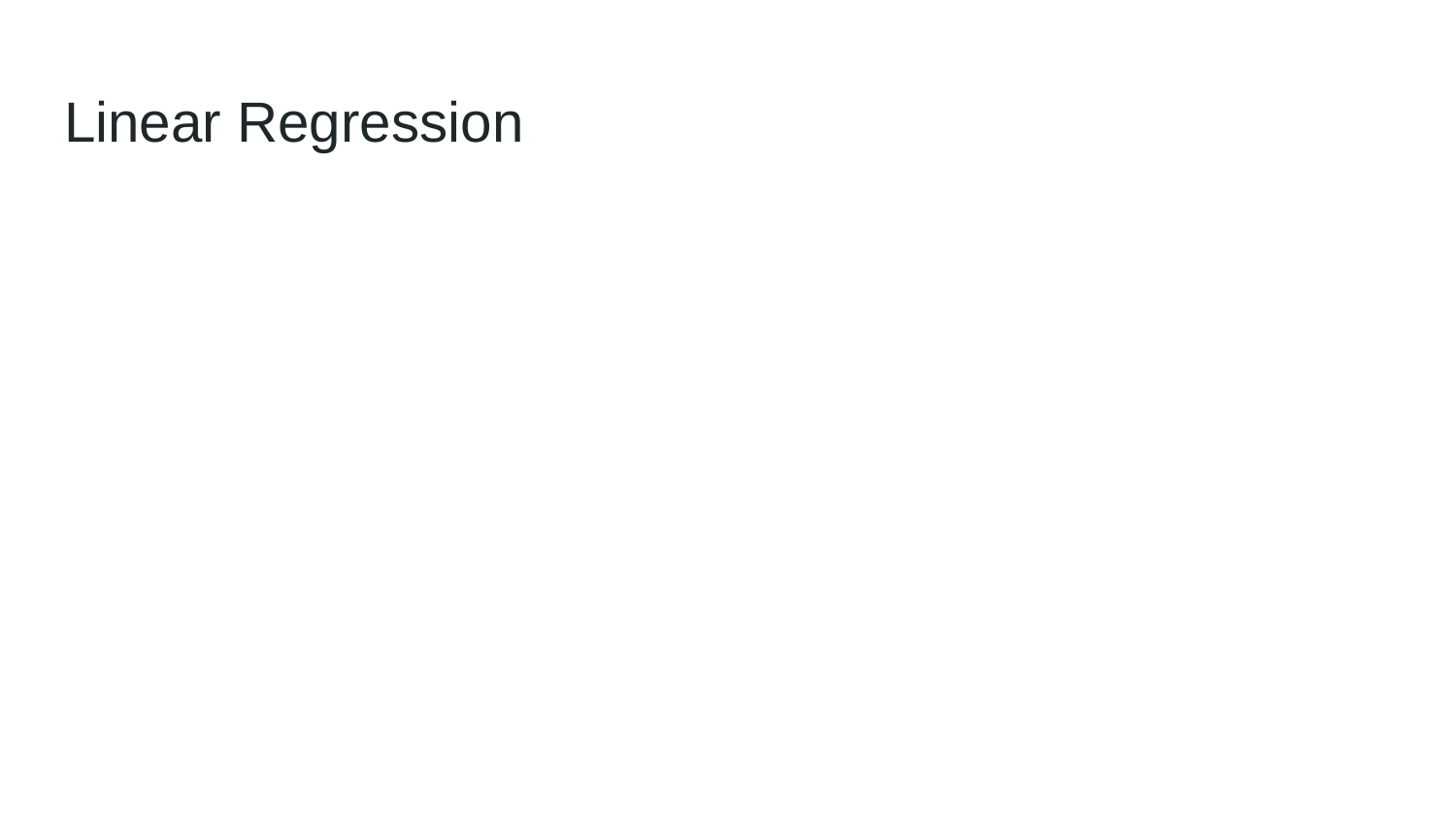

# Linear Regression

Ste 2
Step 3